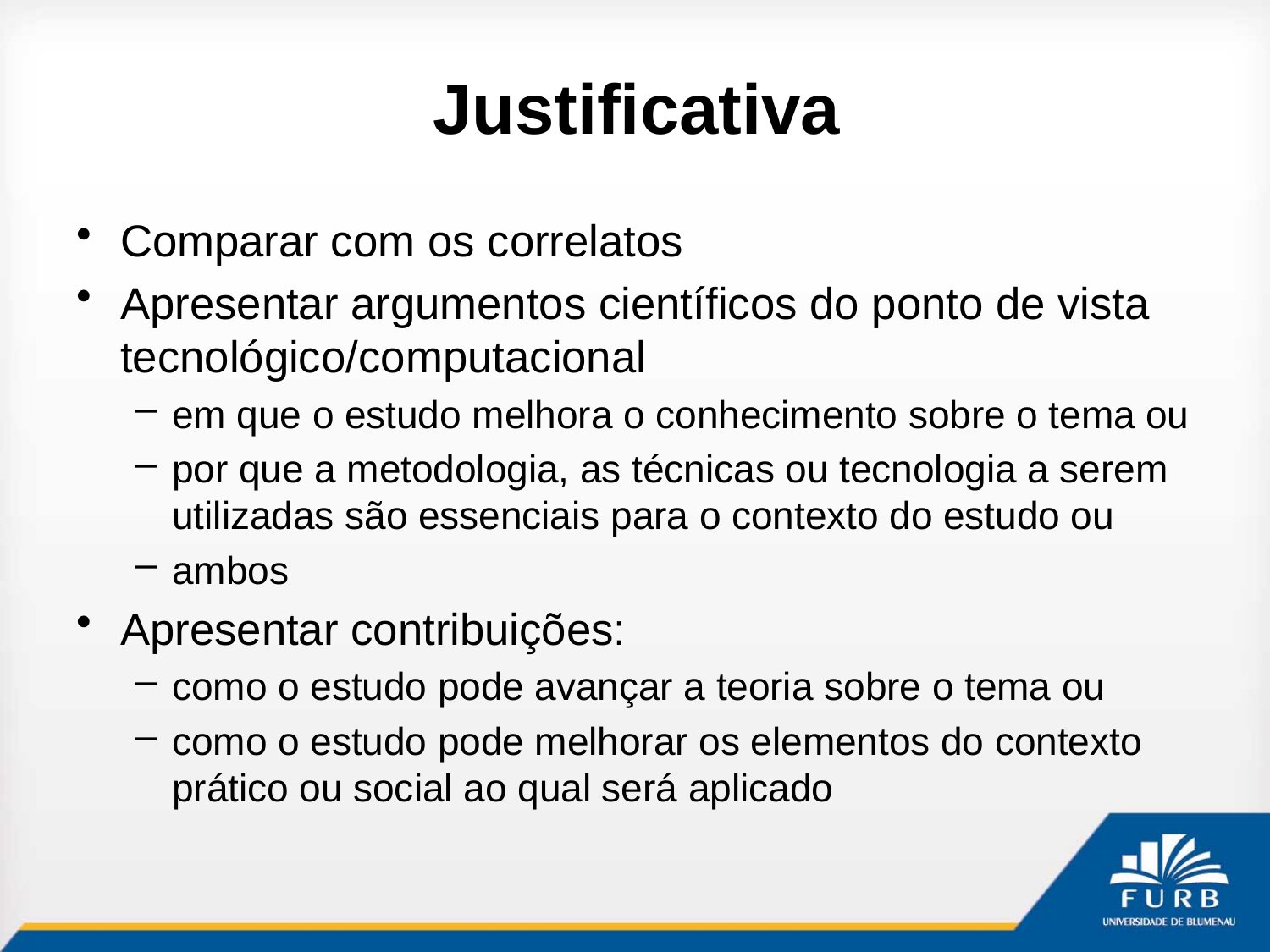

# Justificativa
Comparar com os correlatos
Apresentar argumentos científicos do ponto de vista tecnológico/computacional
em que o estudo melhora o conhecimento sobre o tema ou
por que a metodologia, as técnicas ou tecnologia a serem utilizadas são essenciais para o contexto do estudo ou
ambos
Apresentar contribuições:
como o estudo pode avançar a teoria sobre o tema ou
como o estudo pode melhorar os elementos do contexto prático ou social ao qual será aplicado